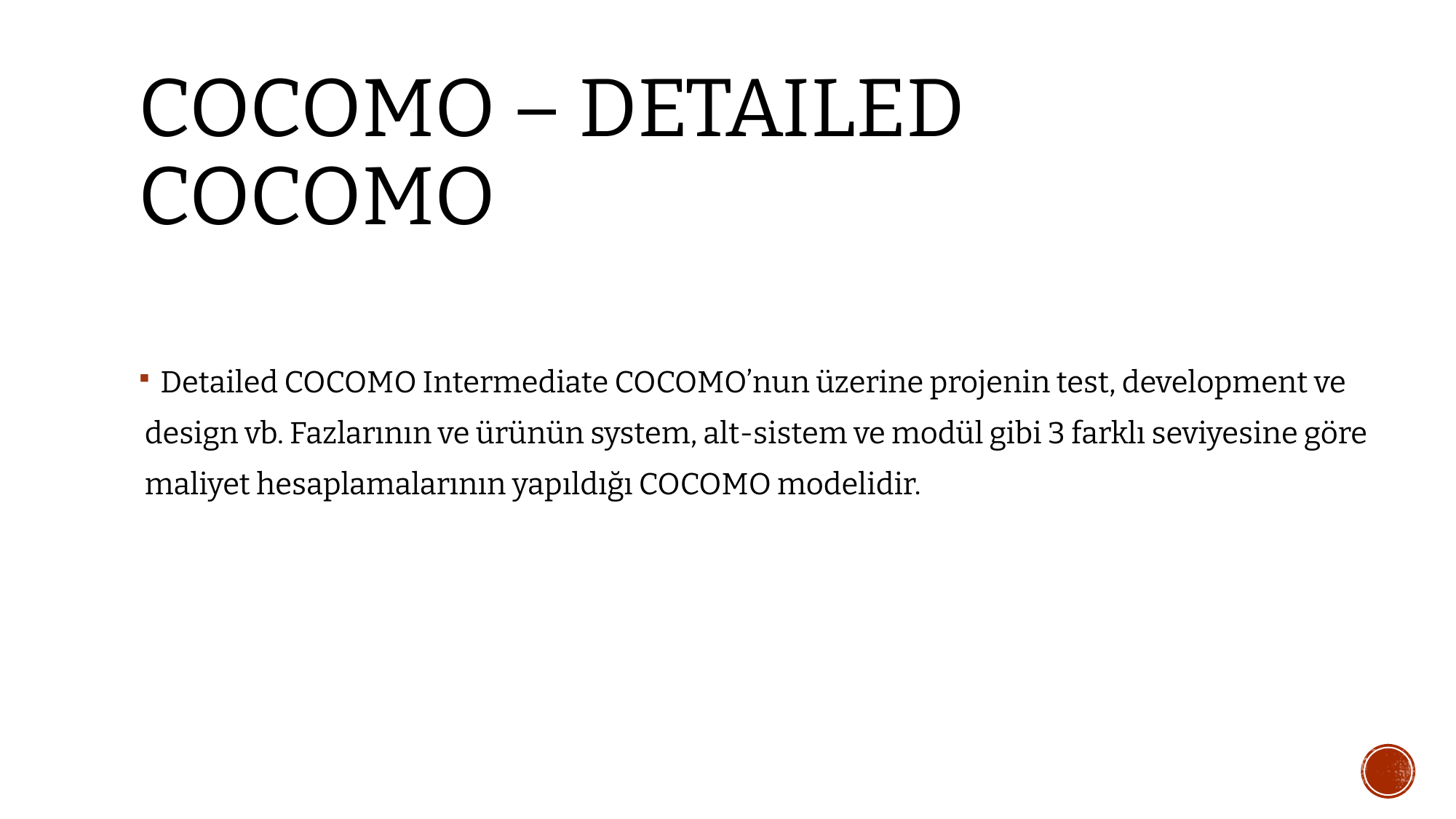

# Cocomo – detaıled cocomo
Detailed COCOMO Intermediate COCOMO’nun üzerine projenin test, development ve
 design vb. Fazlarının ve ürünün system, alt-sistem ve modül gibi 3 farklı seviyesine göre
 maliyet hesaplamalarının yapıldığı COCOMO modelidir.